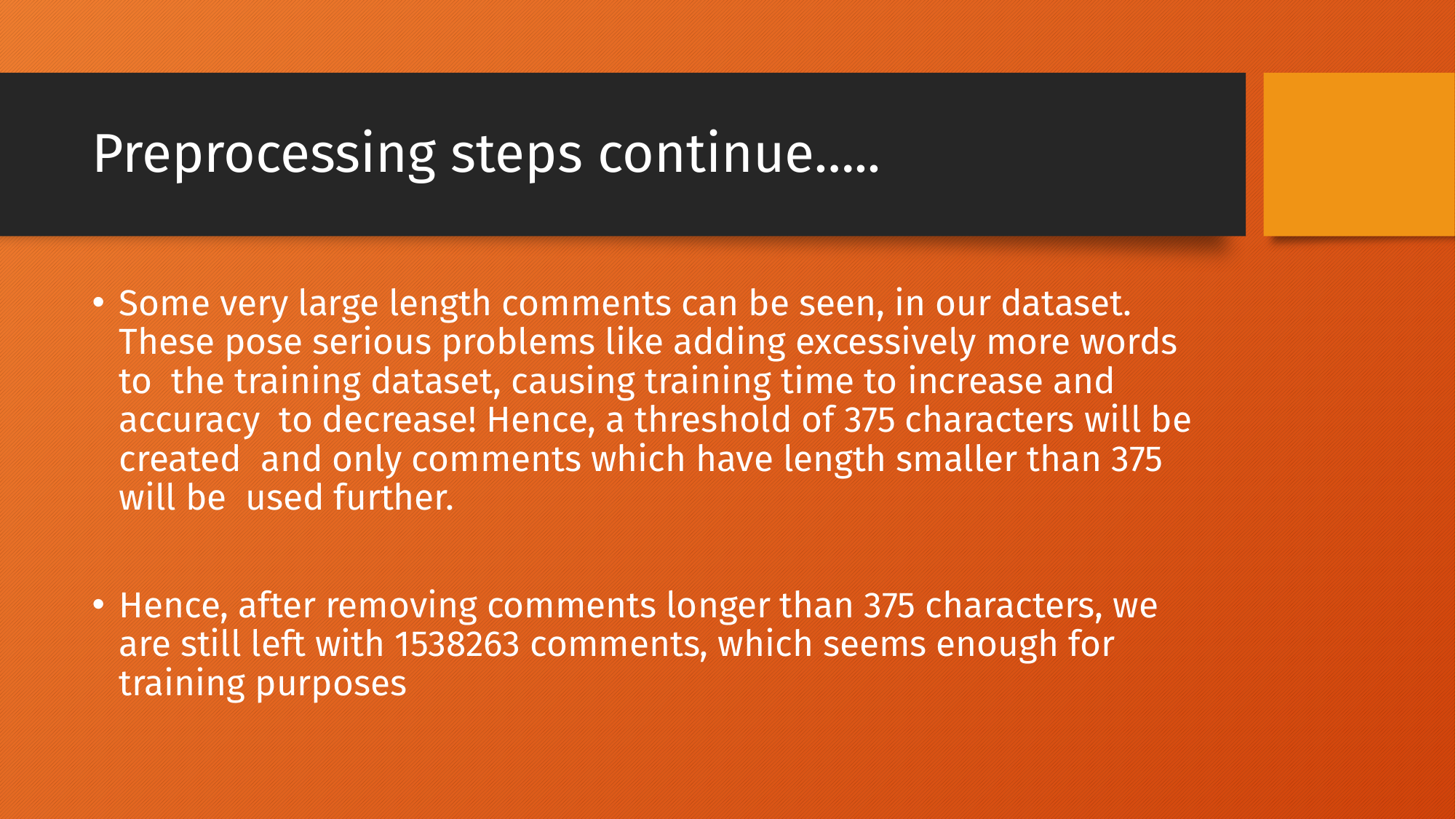

# Preprocessing steps continue…..
Some very large length comments can be seen, in our dataset.  These pose serious problems like adding excessively more words to  the training dataset, causing training time to increase and accuracy  to decrease! Hence, a threshold of 375 characters will be created  and only comments which have length smaller than 375 will be  used further.

Hence, after removing comments longer than 375 characters, we  are still left with 1538263 comments, which seems enough for  training purposes